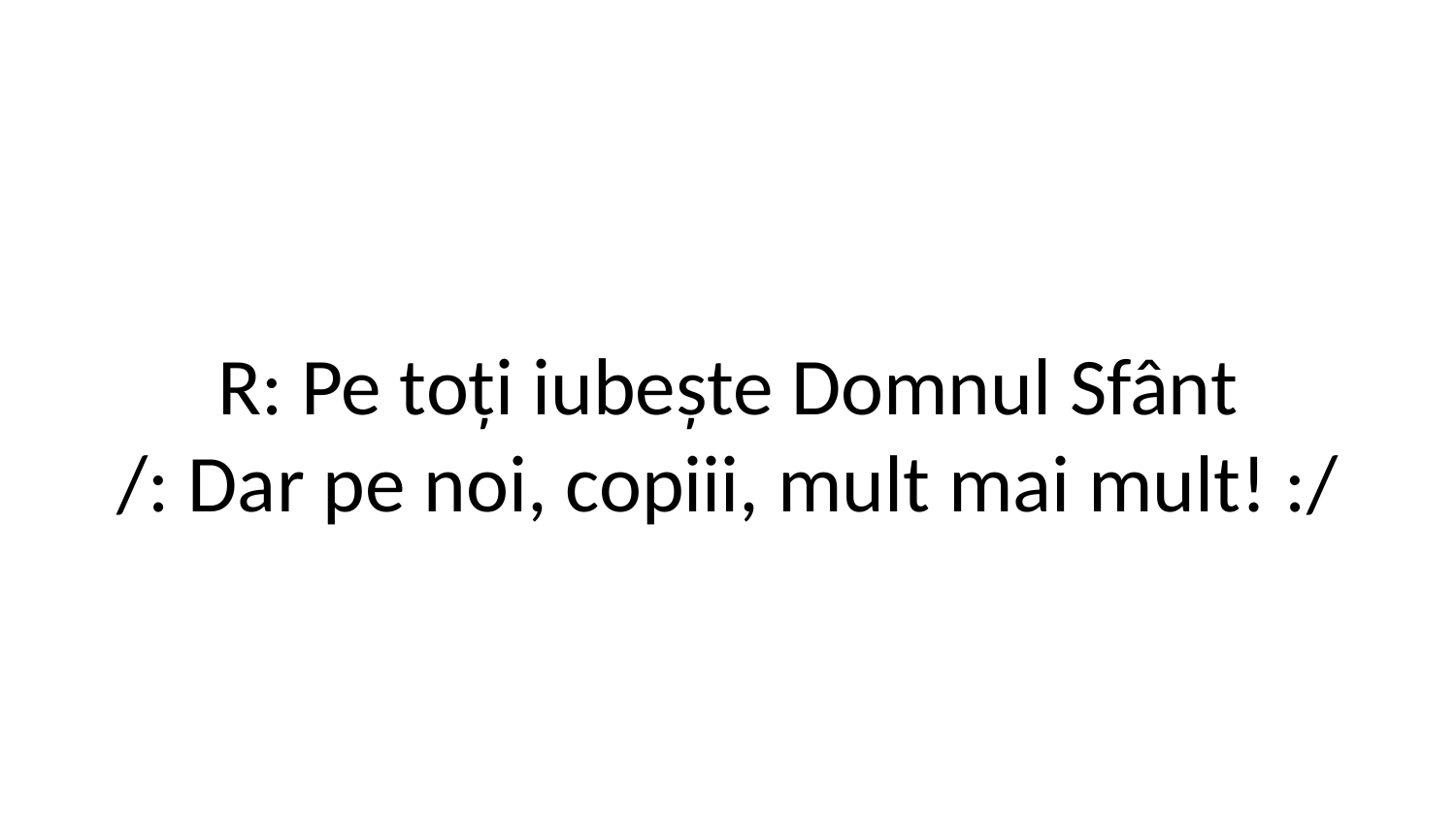

R: Pe toți iubește Domnul Sfânt
/: Dar pe noi, copiii, mult mai mult! :/